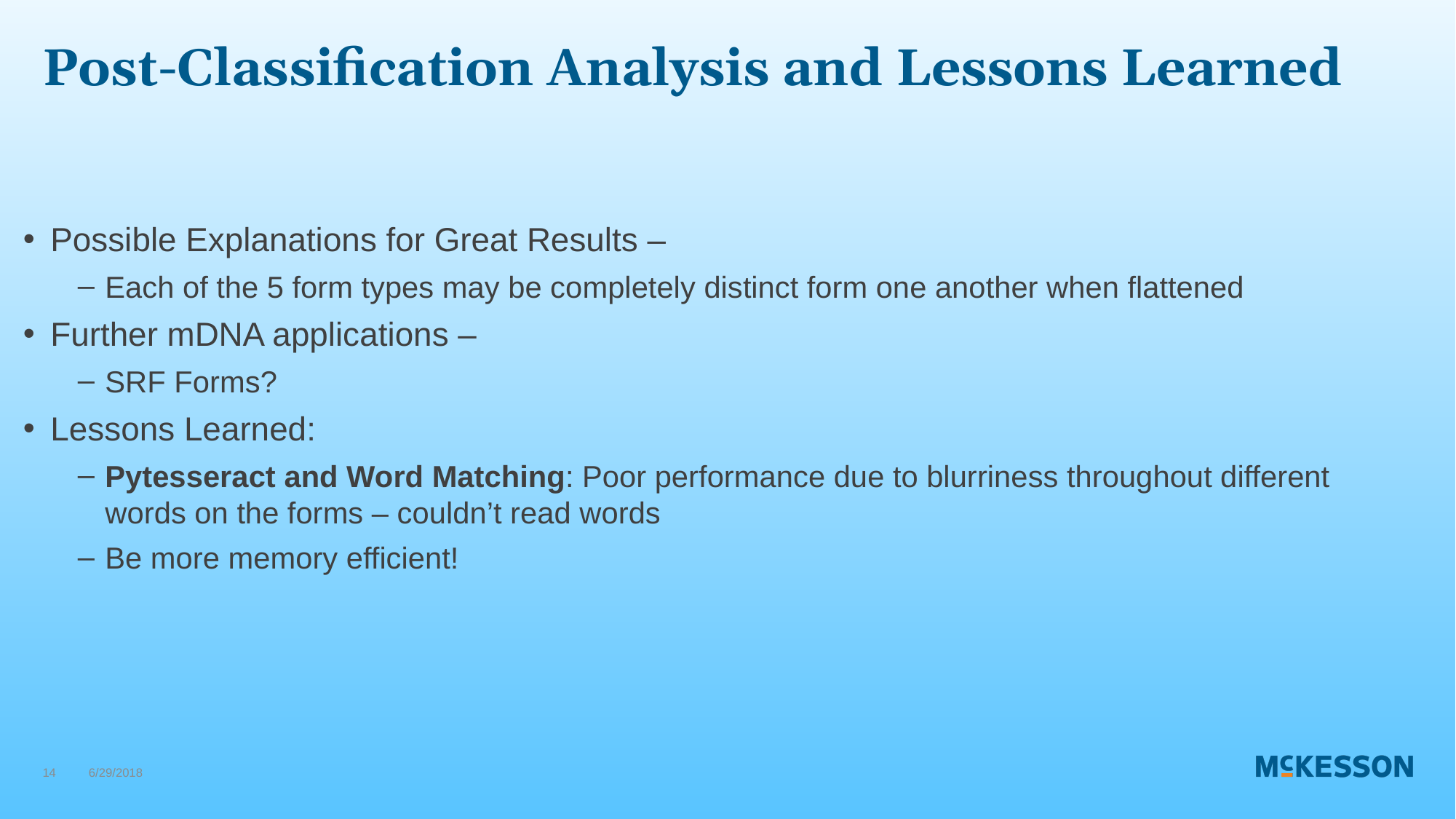

# Post-Classification Analysis and Lessons Learned
Possible Explanations for Great Results –
Each of the 5 form types may be completely distinct form one another when flattened
Further mDNA applications –
SRF Forms?
Lessons Learned:
Pytesseract and Word Matching: Poor performance due to blurriness throughout different words on the forms – couldn’t read words
Be more memory efficient!

14
6/29/2018